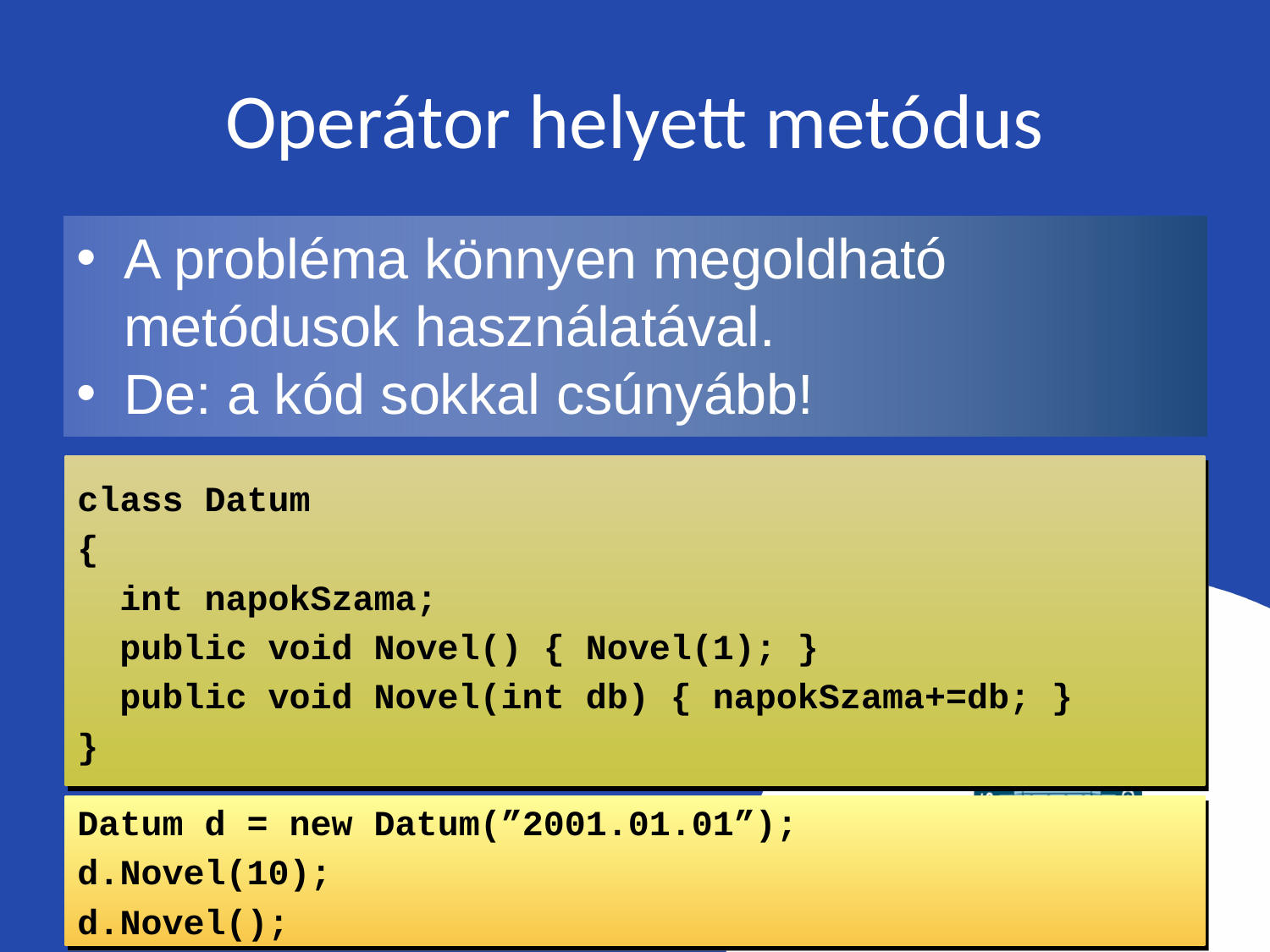

# Operátor helyett metódus
A probléma könnyen megoldható metódusok használatával.
De: a kód sokkal csúnyább!
class Datum
{
  int napokSzama;
  public void Novel() { Novel(1); }
  public void Novel(int db) { napokSzama+=db; }
}
Datum d = new Datum(”2001.01.01”);
d.Novel(10);
d.Novel();